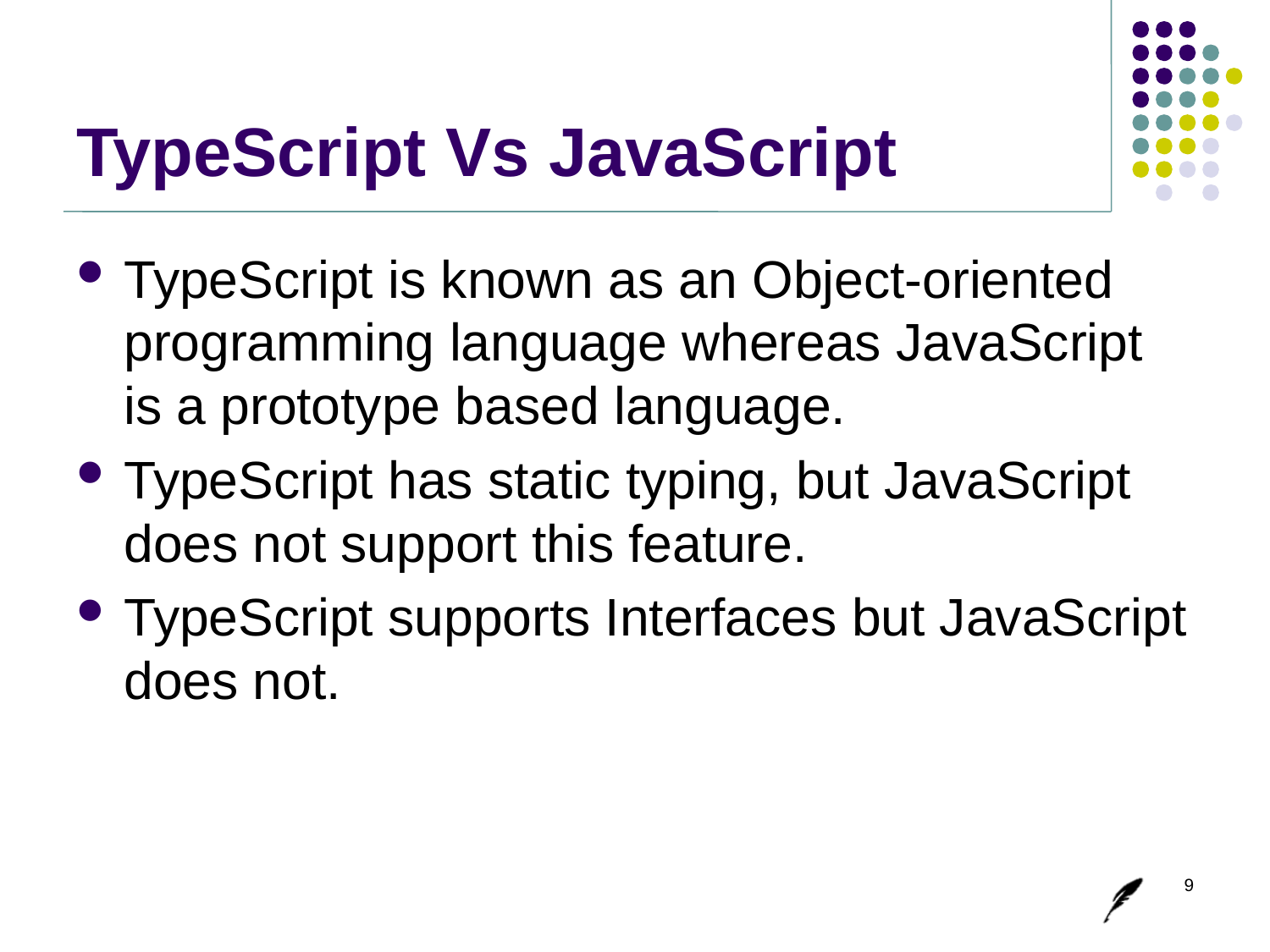

# TypeScript Vs JavaScript
TypeScript is known as an Object-oriented programming language whereas JavaScript is a prototype based language.
TypeScript has static typing, but JavaScript does not support this feature.
TypeScript supports Interfaces but JavaScript does not.
9